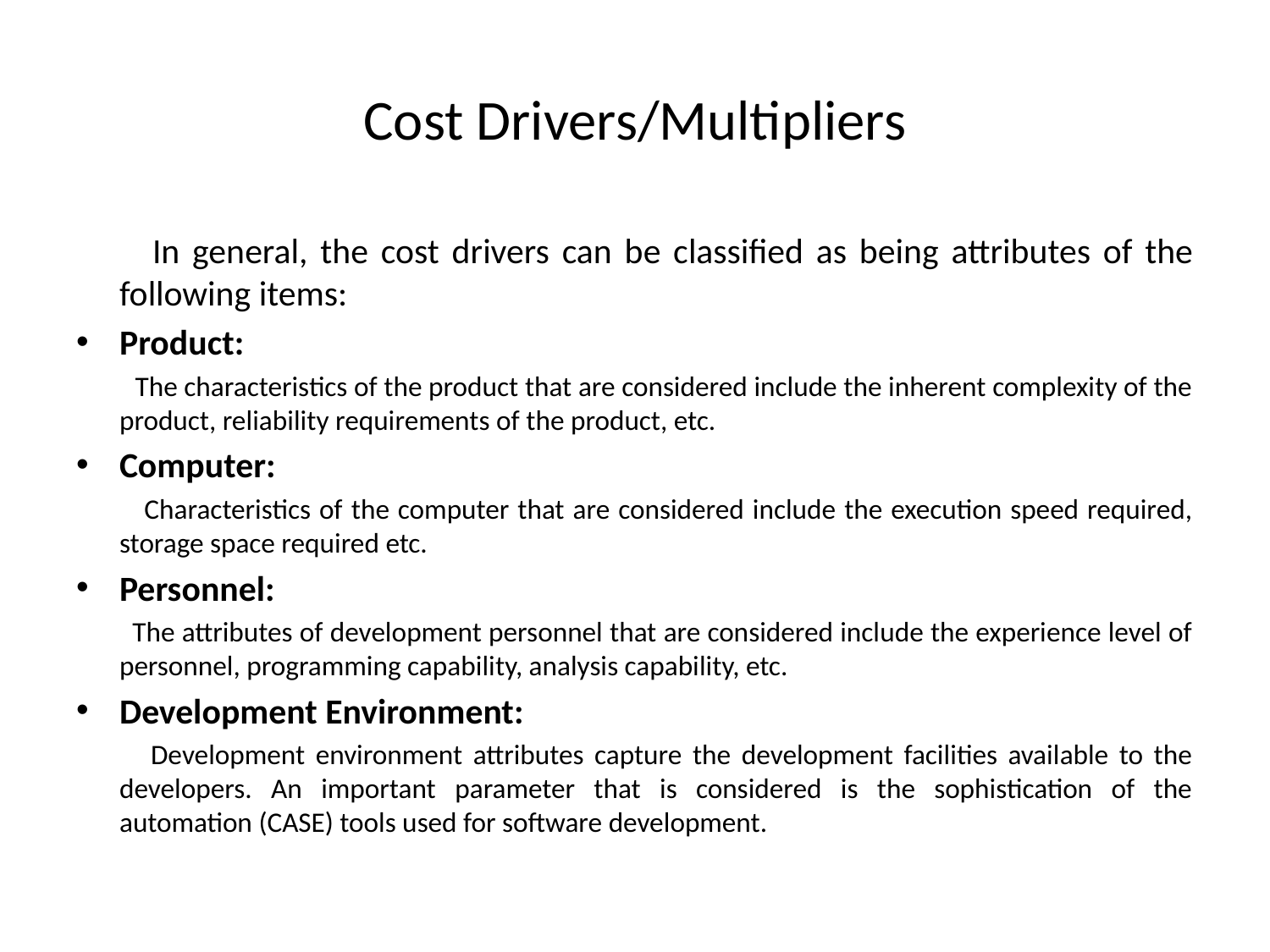

# Cost Drivers/Multipliers
       In general, the cost drivers can be classified as being attributes of the following items:
Product:
         The characteristics of the product that are considered include the inherent complexity of the product, reliability requirements of the product, etc.
Computer:
        Characteristics of the computer that are considered include the execution speed required, storage space required etc.
Personnel:
        The attributes of development personnel that are considered include the experience level of personnel, programming capability, analysis capability, etc.
Development Environment:
       Development environment attributes capture the development facilities available to the developers. An important parameter that is considered is the sophistication of the automation (CASE) tools used for software development.